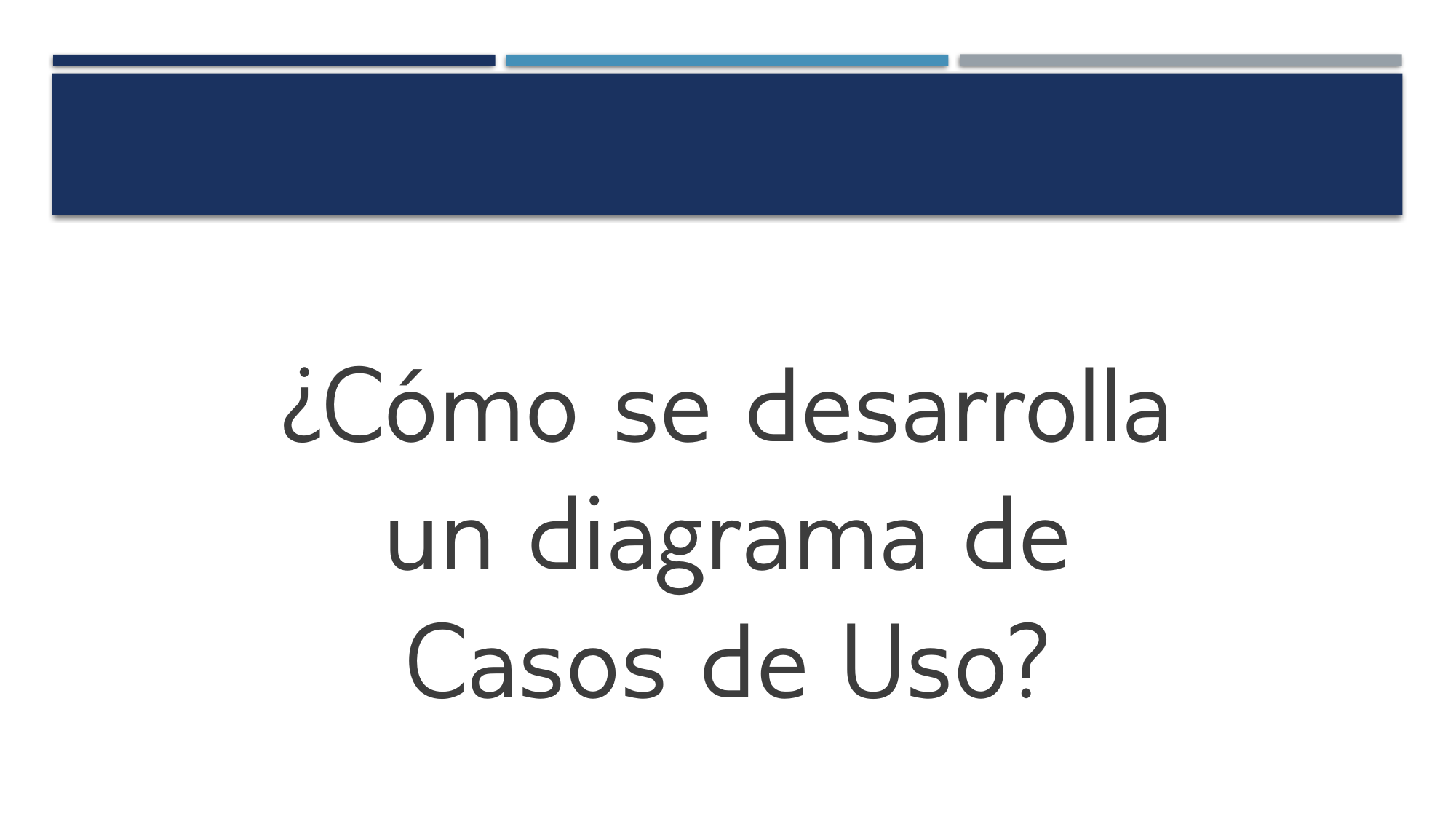

¿Cómo se desarrolla un diagrama de Casos de Uso?